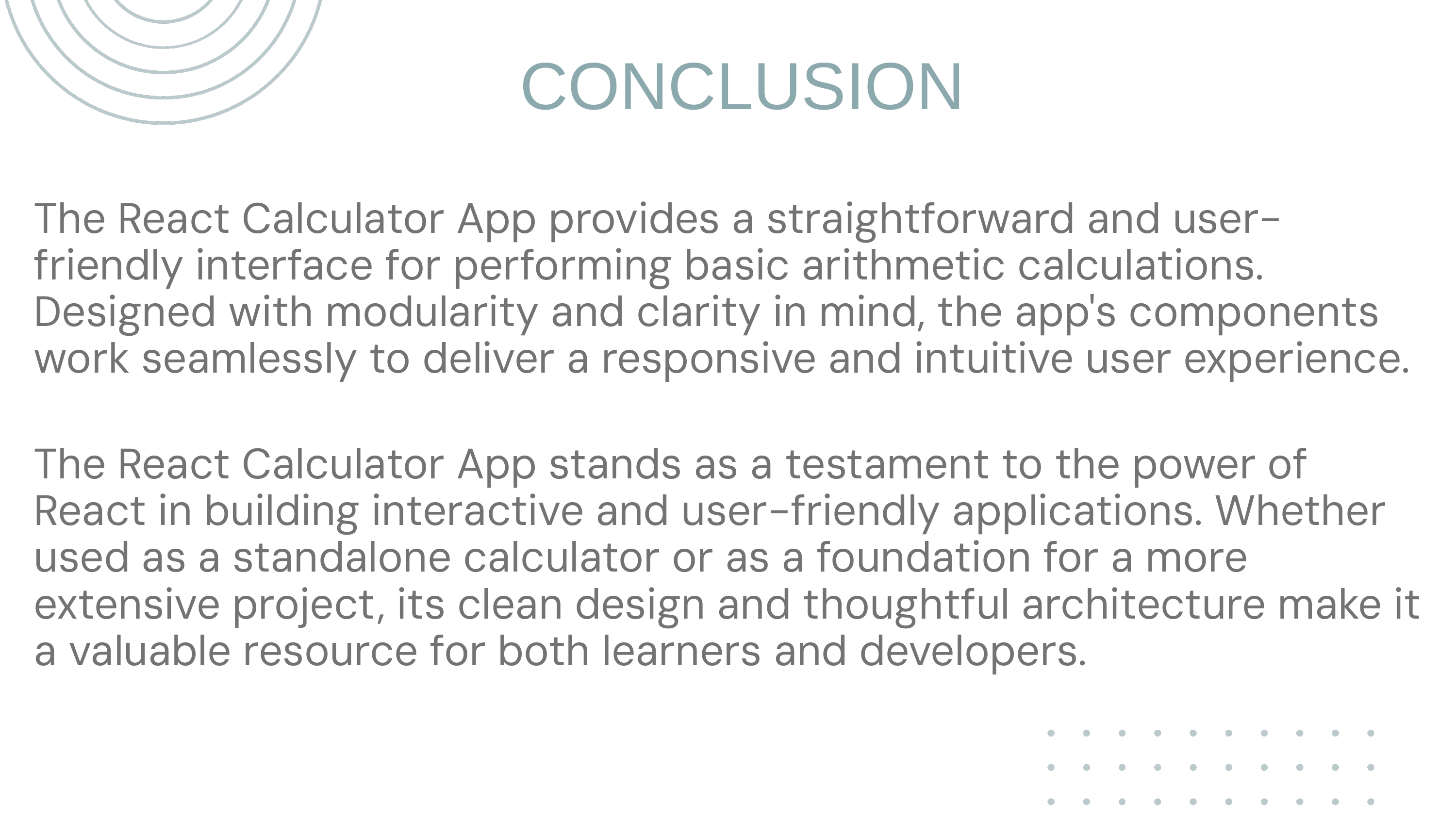

CONCLUSION
The React Calculator App provides a straightforward and user-friendly interface for performing basic arithmetic calculations. Designed with modularity and clarity in mind, the app's components work seamlessly to deliver a responsive and intuitive user experience.
The React Calculator App stands as a testament to the power of React in building interactive and user-friendly applications. Whether used as a standalone calculator or as a foundation for a more extensive project, its clean design and thoughtful architecture make it a valuable resource for both learners and developers.